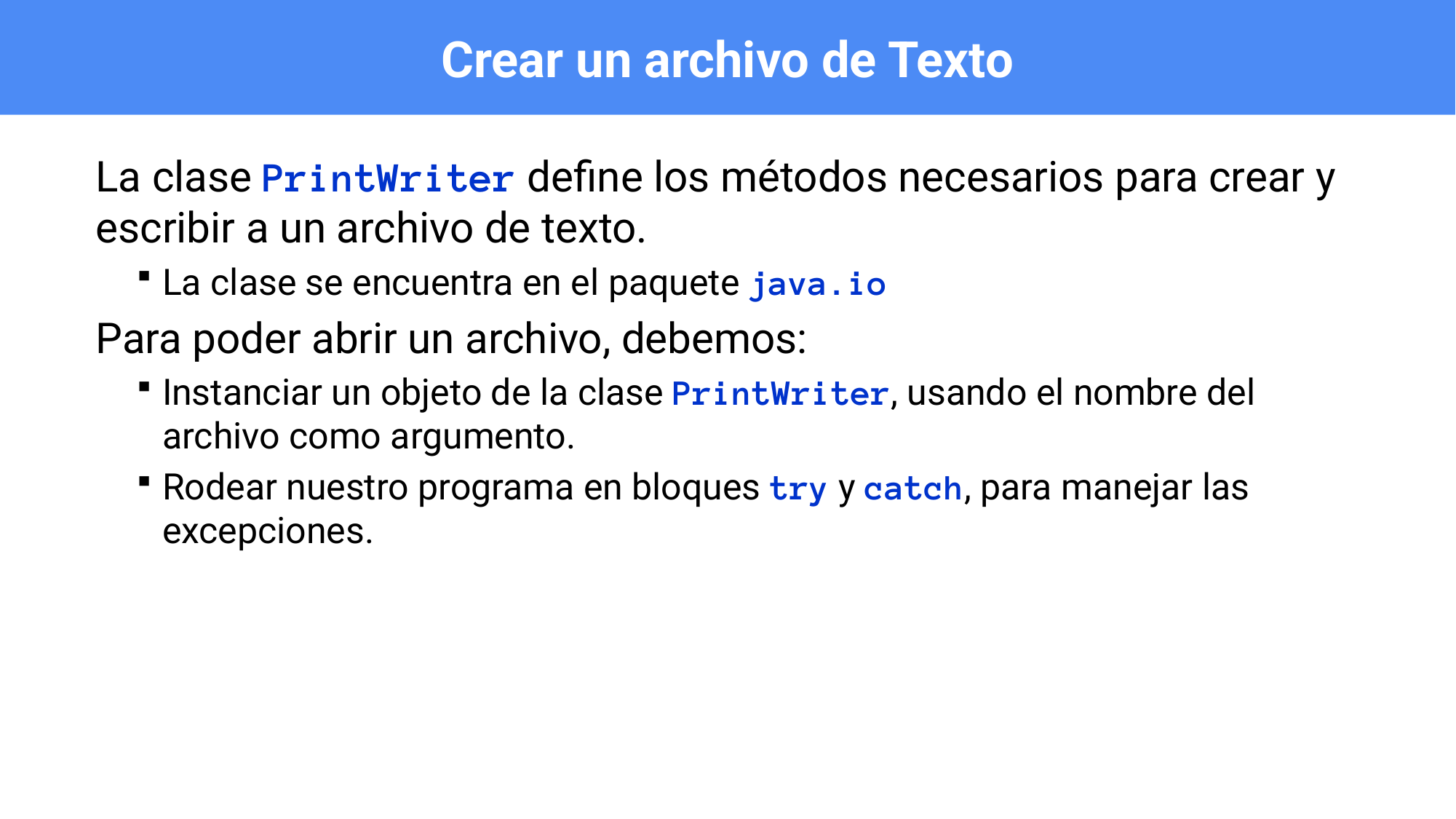

# Crear un archivo de Texto
La clase PrintWriter define los métodos necesarios para crear y escribir a un archivo de texto.
La clase se encuentra en el paquete java.io
Para poder abrir un archivo, debemos:
Instanciar un objeto de la clase PrintWriter, usando el nombre del archivo como argumento.
Rodear nuestro programa en bloques try y catch, para manejar las excepciones.